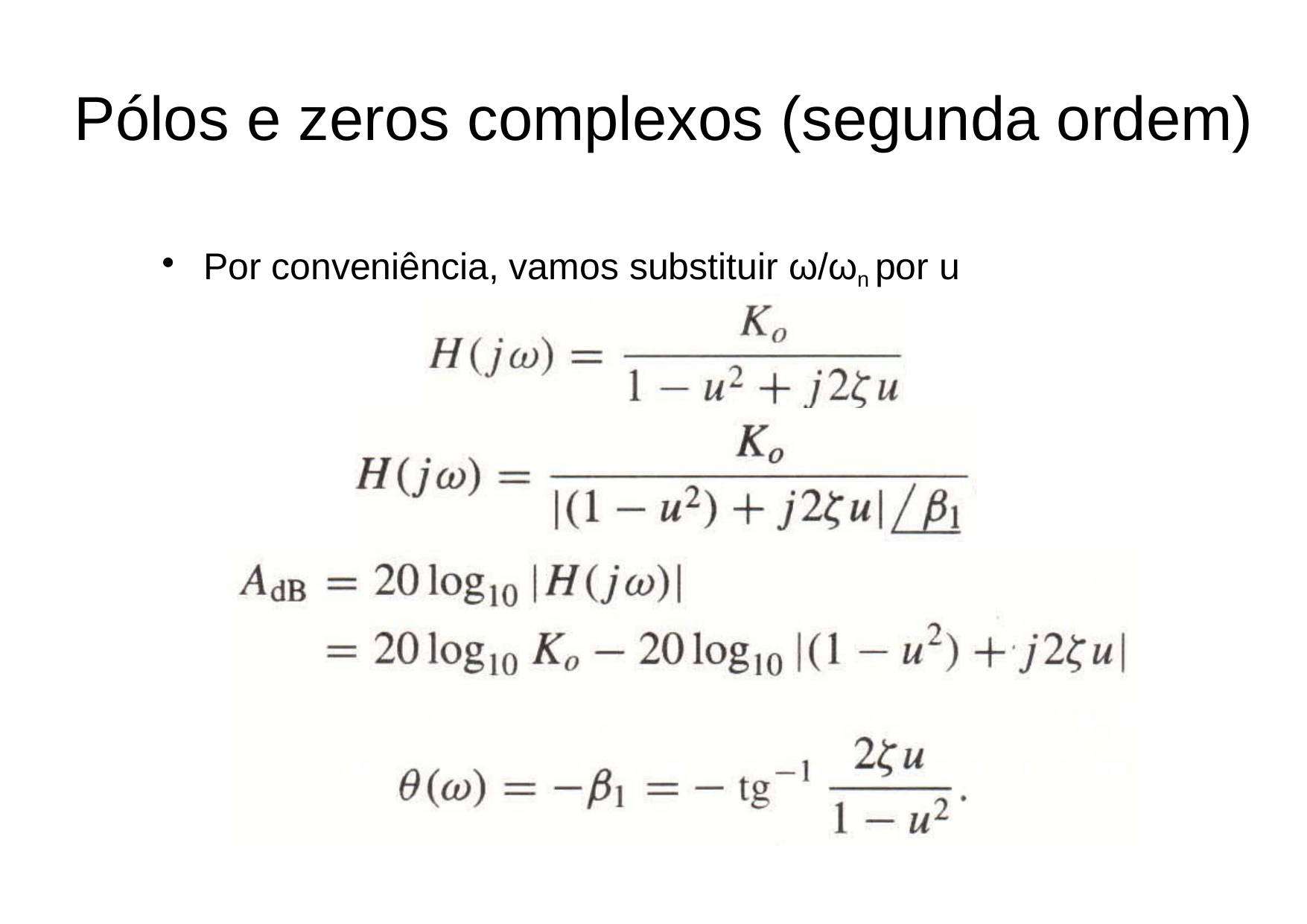

# Pólos e zeros complexos (segunda ordem)
Por conveniência, vamos substituir ω/ωn por u